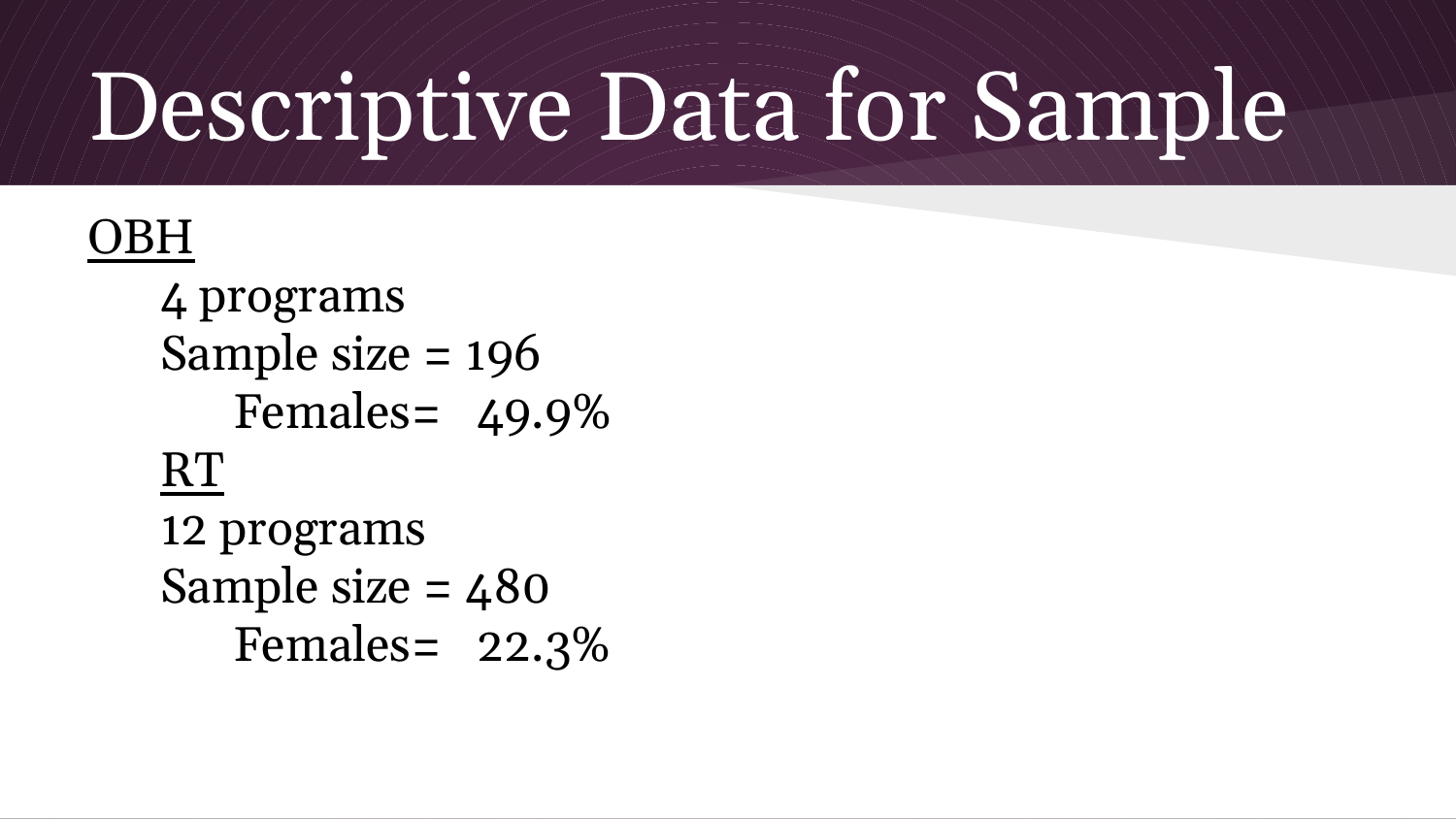

# Descriptive Data for Sample
OBH
4 programs
Sample size = 196
	Females=   49.9%
RT
12 programs
Sample size = 480
	Females=   22.3%